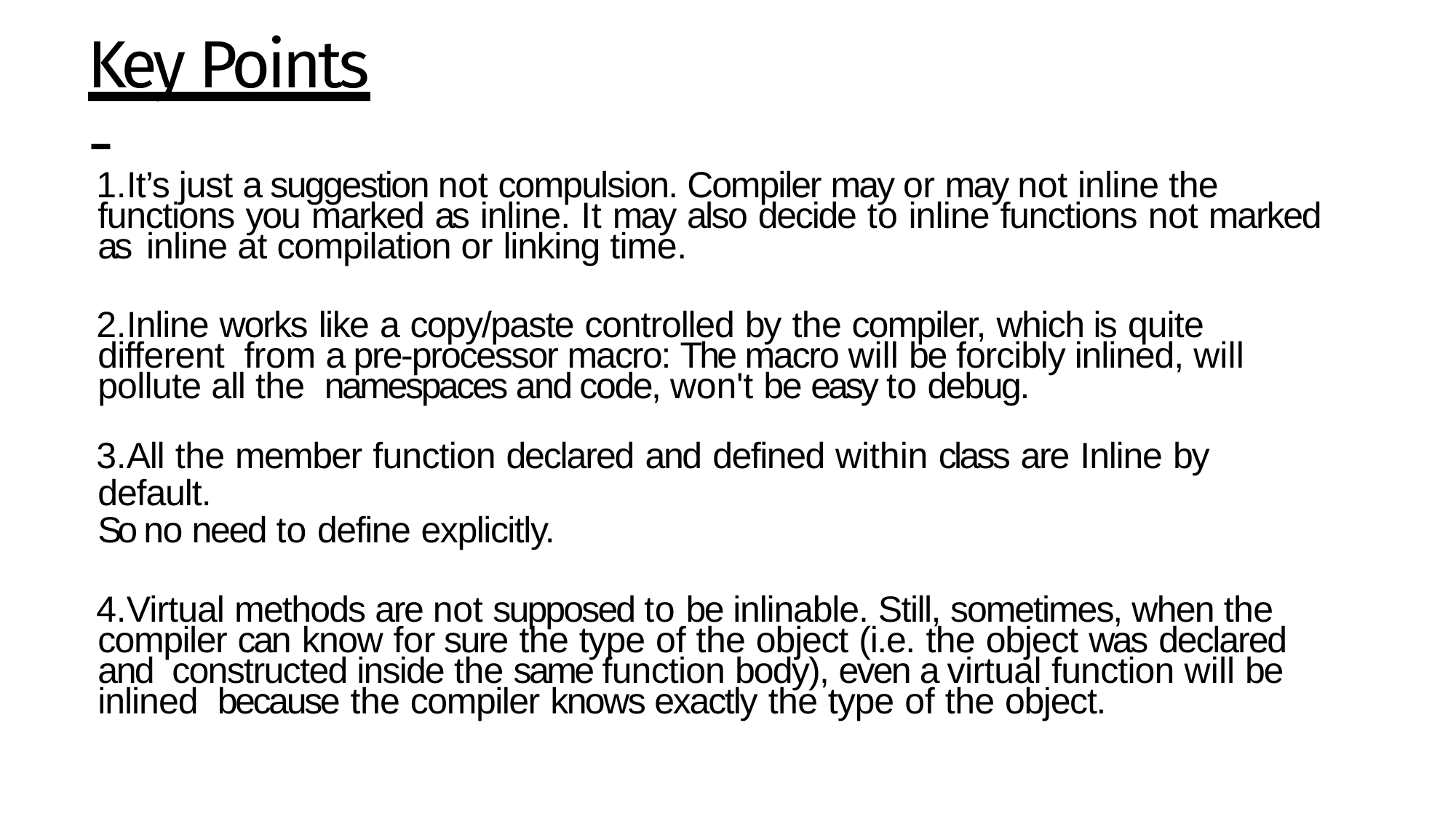

# Key Points -
It’s just a suggestion not compulsion. Compiler may or may not inline the  functions you marked as inline. It may also decide to inline functions not marked as  inline at compilation or linking time.

Inline works like a copy/paste controlled by the compiler, which is quite different  from a pre-processor macro: The macro will be forcibly inlined, will pollute all the  namespaces and code, won't be easy to debug.

All the member function declared and defined within class are Inline by default.
So no need to define explicitly.

Virtual methods are not supposed to be inlinable. Still, sometimes, when the  compiler can know for sure the type of the object (i.e. the object was declared and  constructed inside the same function body), even a virtual function will be inlined  because the compiler knows exactly the type of the object.